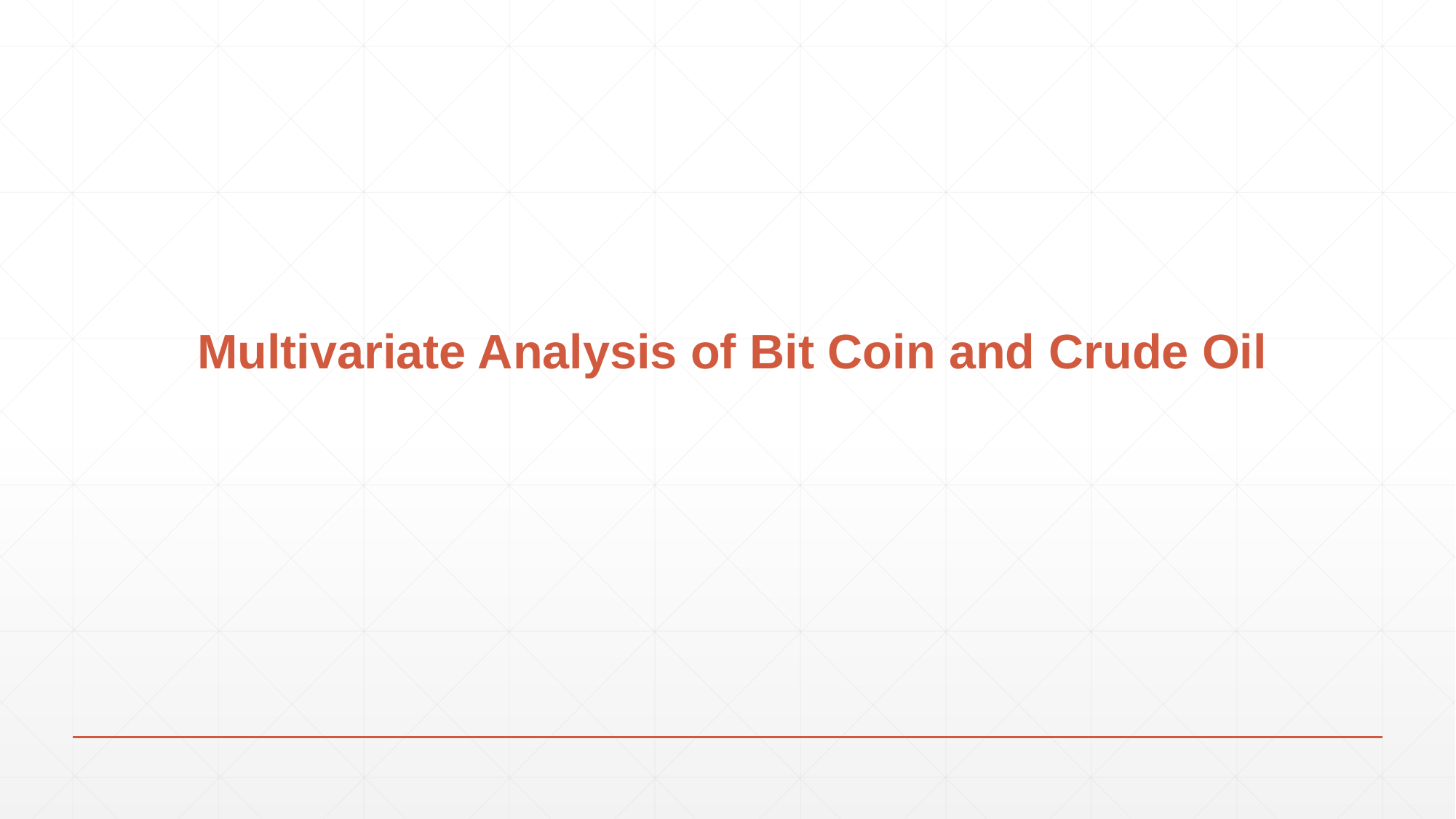

# Multivariate Analysis of Bit Coin and Crude Oil